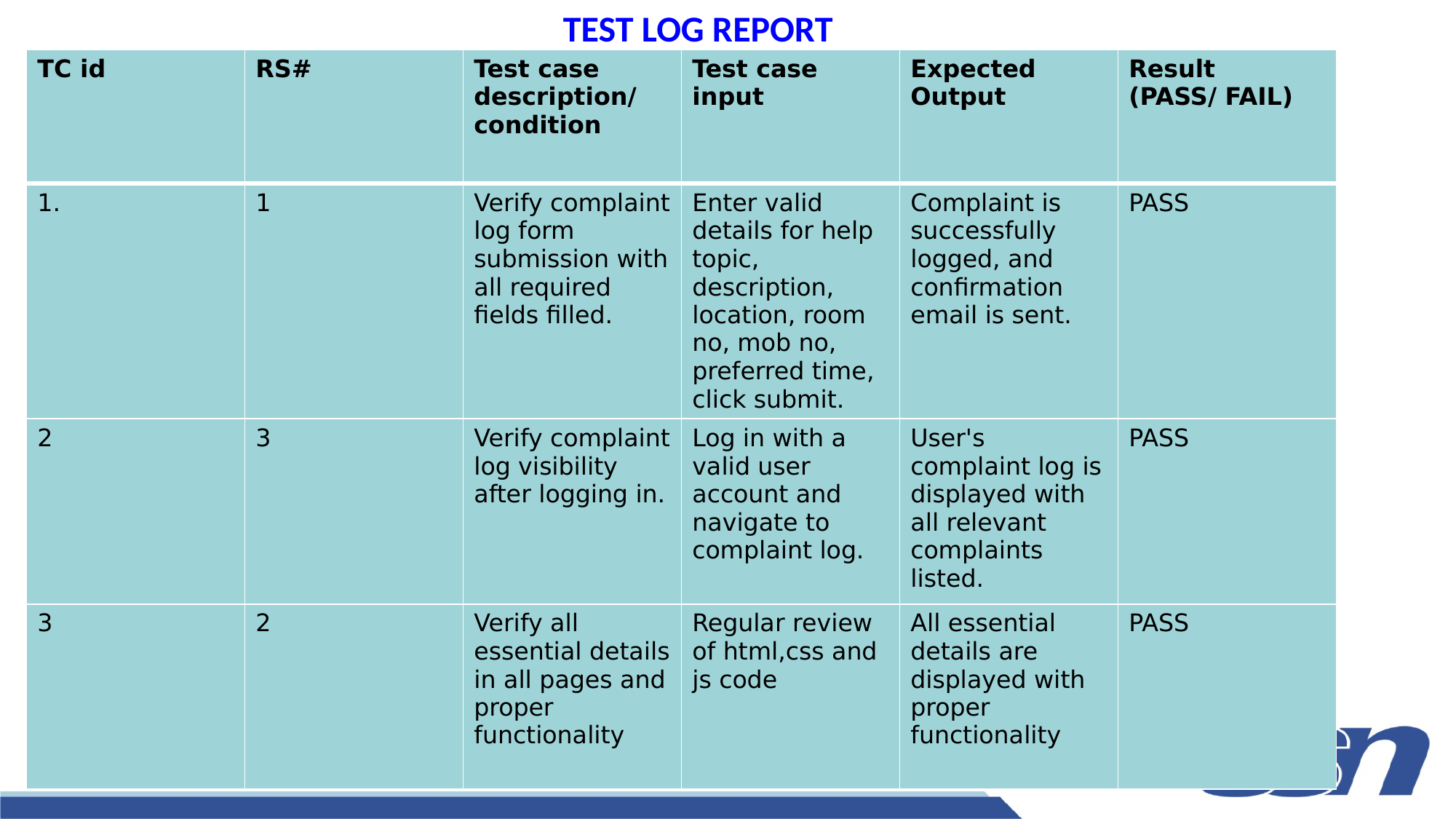

TEST LOG REPORT
| TC id | RS# | Test case description/ condition | Test case input | Expected Output | Result (PASS/ FAIL) |
| --- | --- | --- | --- | --- | --- |
| 1. | 1 | Verify complaint log form submission with all required fields filled. | Enter valid details for help topic, description, location, room no, mob no, preferred time, click submit. | Complaint is successfully logged, and confirmation email is sent. | PASS |
| 2 | 3 | Verify complaint log visibility after logging in. | Log in with a valid user account and navigate to complaint log. | User's complaint log is displayed with all relevant complaints listed. | PASS |
| 3 | 2 | Verify all essential details in all pages and proper functionality | Regular review of html,css and js code | All essential details are displayed with proper functionality | PASS |